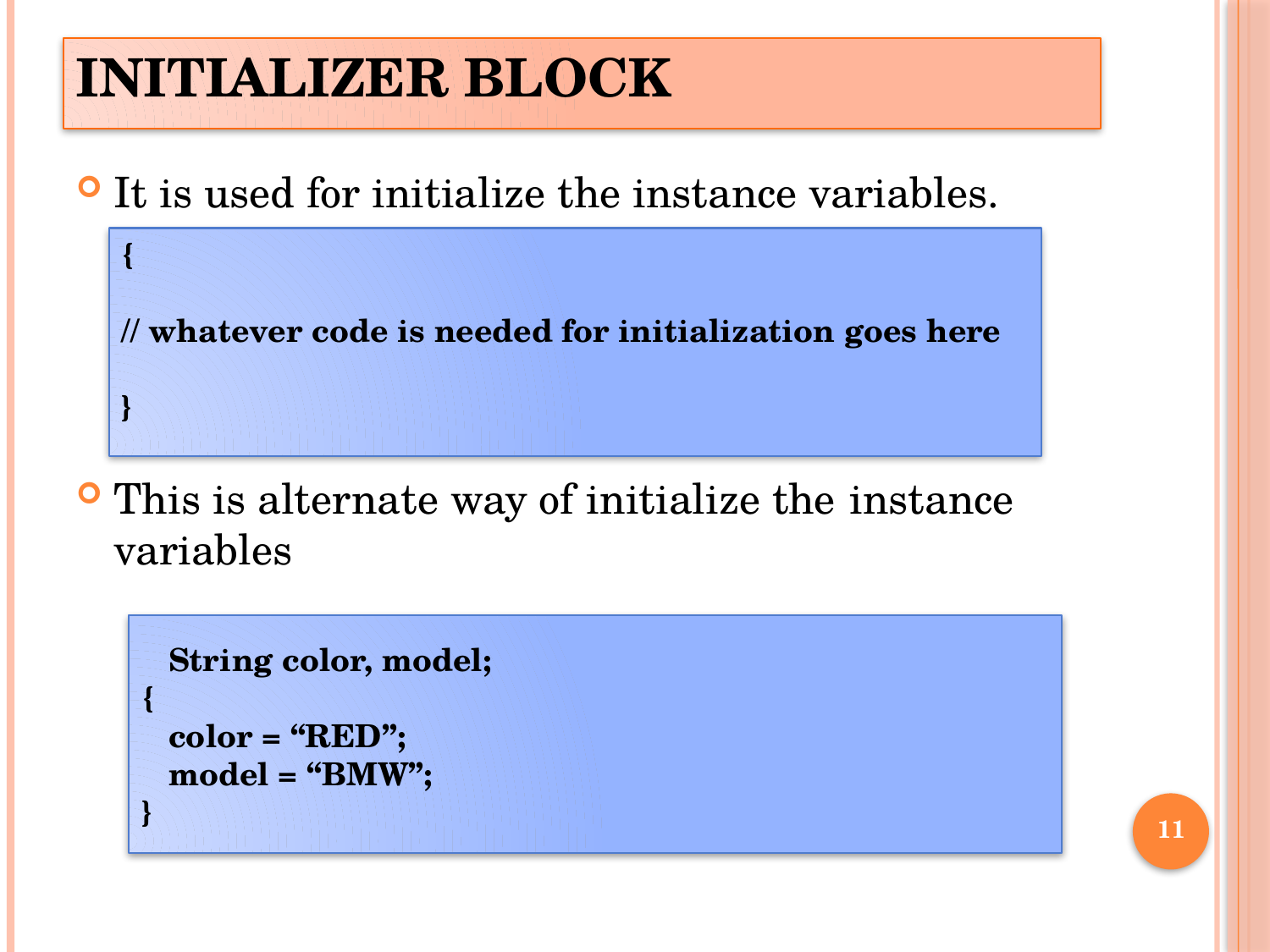

# Initializer block
It is used for initialize the instance variables.

This is alternate way of initialize the instance variables
{

// whatever code is needed for initialization goes here

}
   String color, model;
{
   color = “RED”;
   model = “BMW”;
}
11